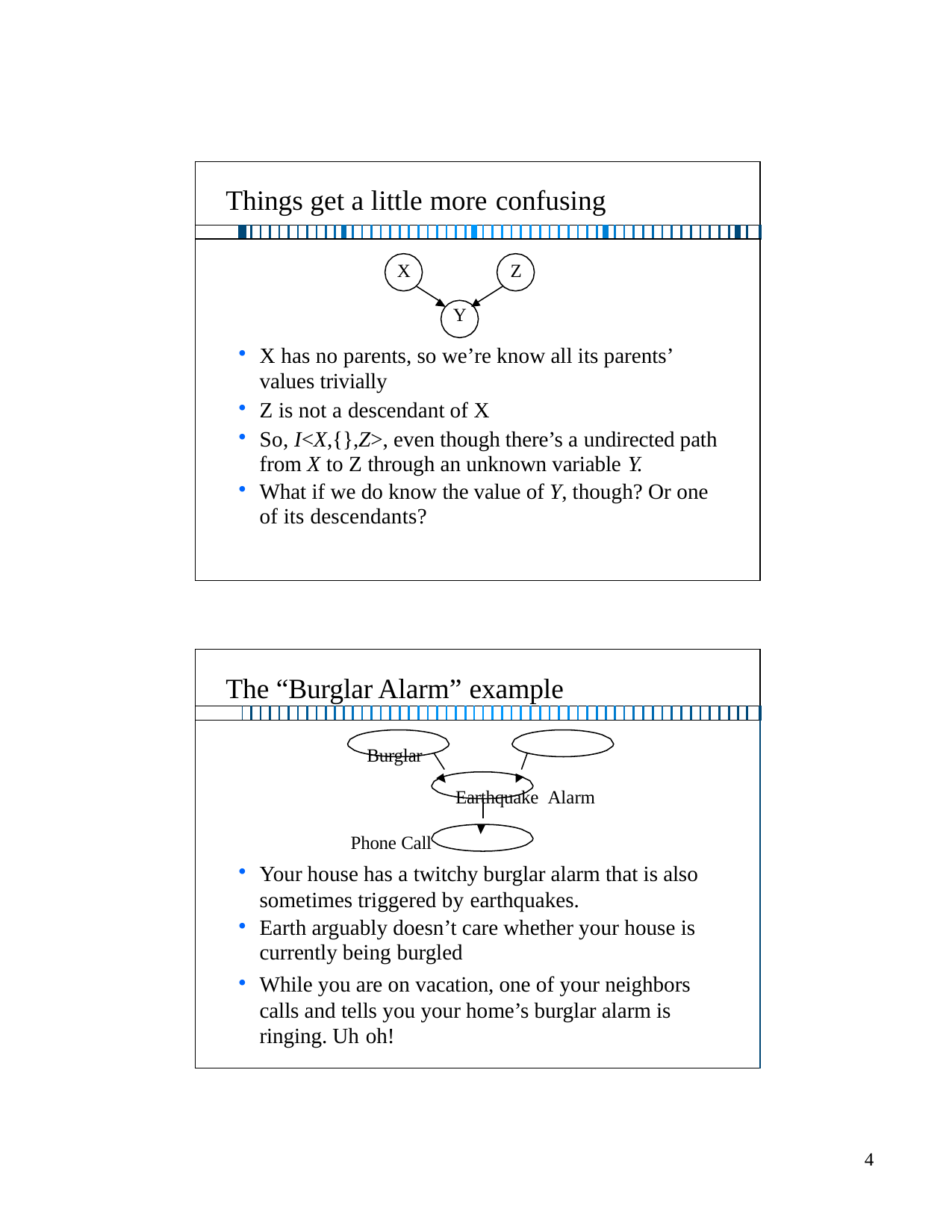

| Things get a little more confusing |  |  |  |  |  |  |  |  |  |  |  |  |  |  |  |  |  |  |  |  |  |  |  |  |  |  |  |  |  |  |  |  |  |  |  |  |  |  |  |  |  |  |  |  |  |  |  |  |  |  |  |  |  |  |  |
| --- | --- | --- | --- | --- | --- | --- | --- | --- | --- | --- | --- | --- | --- | --- | --- | --- | --- | --- | --- | --- | --- | --- | --- | --- | --- | --- | --- | --- | --- | --- | --- | --- | --- | --- | --- | --- | --- | --- | --- | --- | --- | --- | --- | --- | --- | --- | --- | --- | --- | --- | --- | --- | --- | --- | --- |
|  |  |  |  |  |  |  |  |  |  |  |  |  |  |  |  |  |  |  |  |  |  |  |  |  |  |  |  |  |  |  |  |  |  |  |  |  |  |  |  |  |  |  |  |  |  |  |  |  |  |  |  |  |  |  |  |
| X Z Y X has no parents, so we’re know all its parents’ values trivially Z is not a descendant of X So, I<X,{},Z>, even though there’s a undirected path from X to Z through an unknown variable Y. What if we do know the value of Y, though? Or one of its descendants? |  |  |  |  |  |  |  |  |  |  |  |  |  |  |  |  |  |  |  |  |  |  |  |  |  |  |  |  |  |  |  |  |  |  |  |  |  |  |  |  |  |  |  |  |  |  |  |  |  |  |  |  |  |  |  |

| The “Burglar Alarm” example |  |  |  |  |  |  |  |  |  |  |  |  |  |  |  |  |  |  |  |  |  |  |  |  |  |  |  |  |  |  |  |  |  |  |  |  |  |  |  |  |  |  |  |  |  |  |  |  |  |  |  |  |  |  |  |
| --- | --- | --- | --- | --- | --- | --- | --- | --- | --- | --- | --- | --- | --- | --- | --- | --- | --- | --- | --- | --- | --- | --- | --- | --- | --- | --- | --- | --- | --- | --- | --- | --- | --- | --- | --- | --- | --- | --- | --- | --- | --- | --- | --- | --- | --- | --- | --- | --- | --- | --- | --- | --- | --- | --- | --- |
|  |  |  |  |  |  |  |  |  |  |  |  |  |  |  |  |  |  |  |  |  |  |  |  |  |  |  |  |  |  |  |  |  |  |  |  |  |  |  |  |  |  |  |  |  |  |  |  |  |  |  |  |  |  |  |  |
| Burglar Earthquake Alarm Phone Call Your house has a twitchy burglar alarm that is also sometimes triggered by earthquakes. Earth arguably doesn’t care whether your house is currently being burgled While you are on vacation, one of your neighbors calls and tells you your home’s burglar alarm is ringing. Uh oh! |  |  |  |  |  |  |  |  |  |  |  |  |  |  |  |  |  |  |  |  |  |  |  |  |  |  |  |  |  |  |  |  |  |  |  |  |  |  |  |  |  |  |  |  |  |  |  |  |  |  |  |  |  |  |  |

4